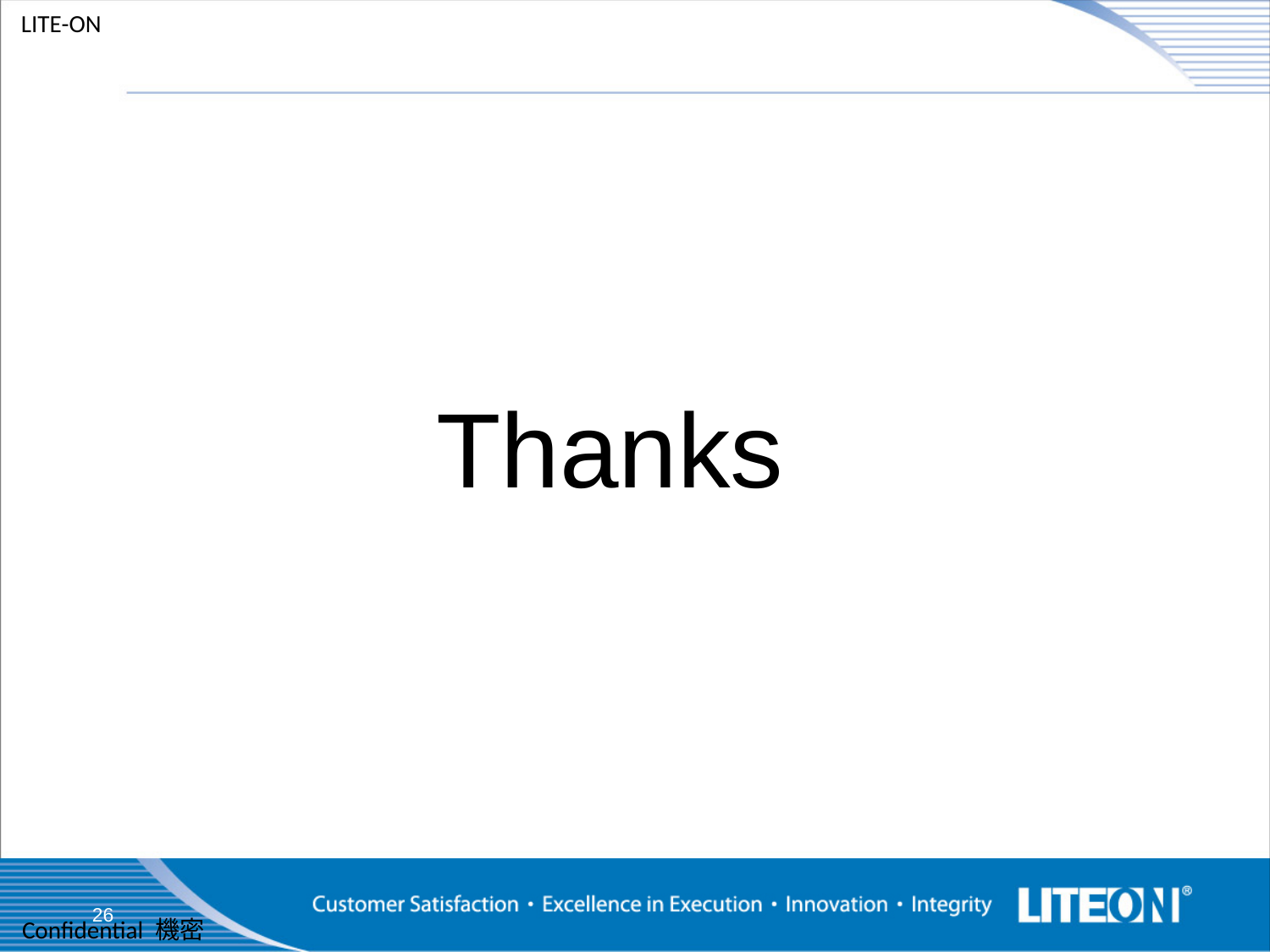

Thanks
CES SG Understanding & Clarifications
26